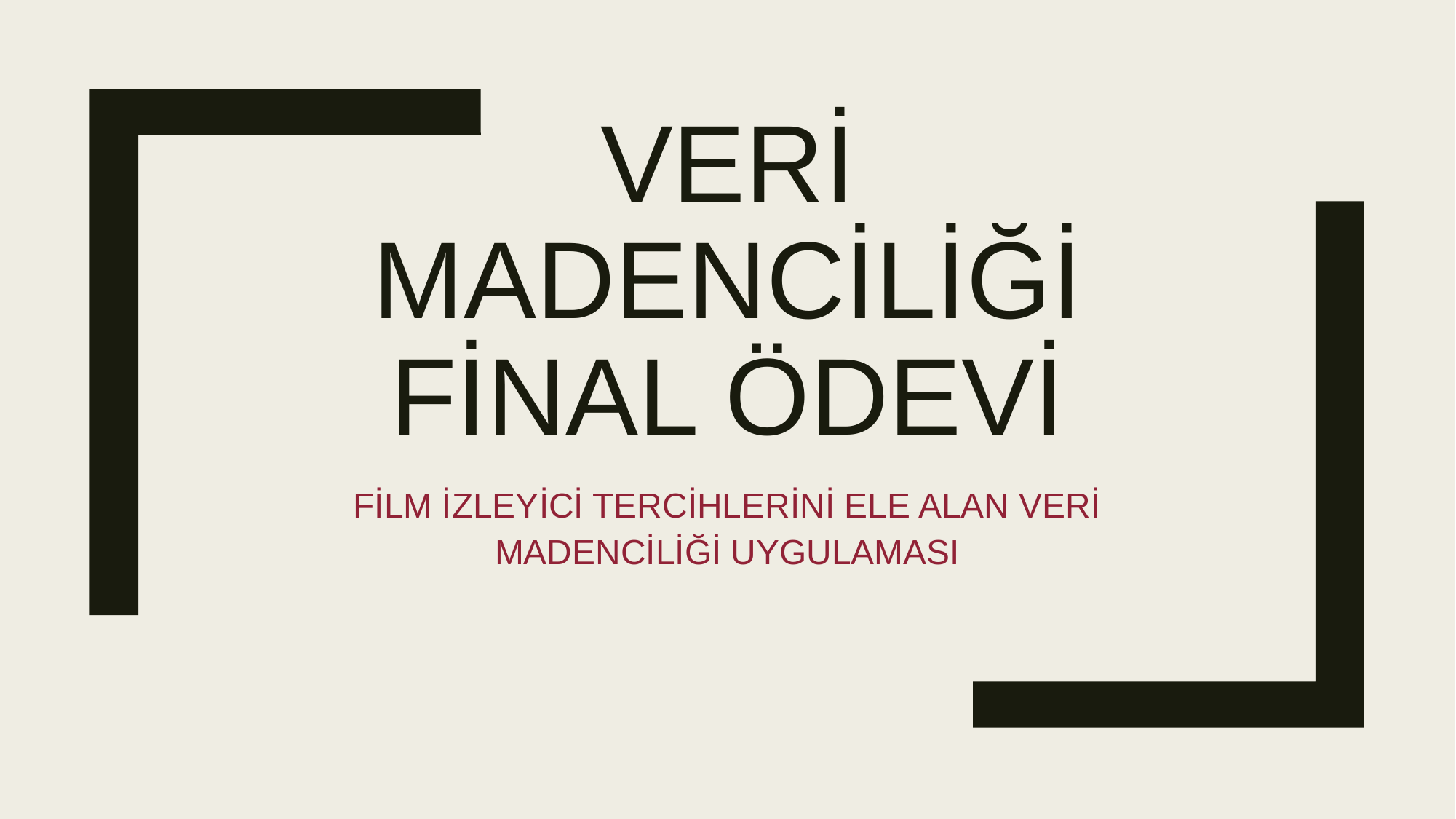

# VERİ MADENCİLİĞİ FİNAL ÖDEVİ
FİLM İZLEYİCİ TERCİHLERİNİ ELE ALAN VERİ MADENCİLİĞİ UYGULAMASI